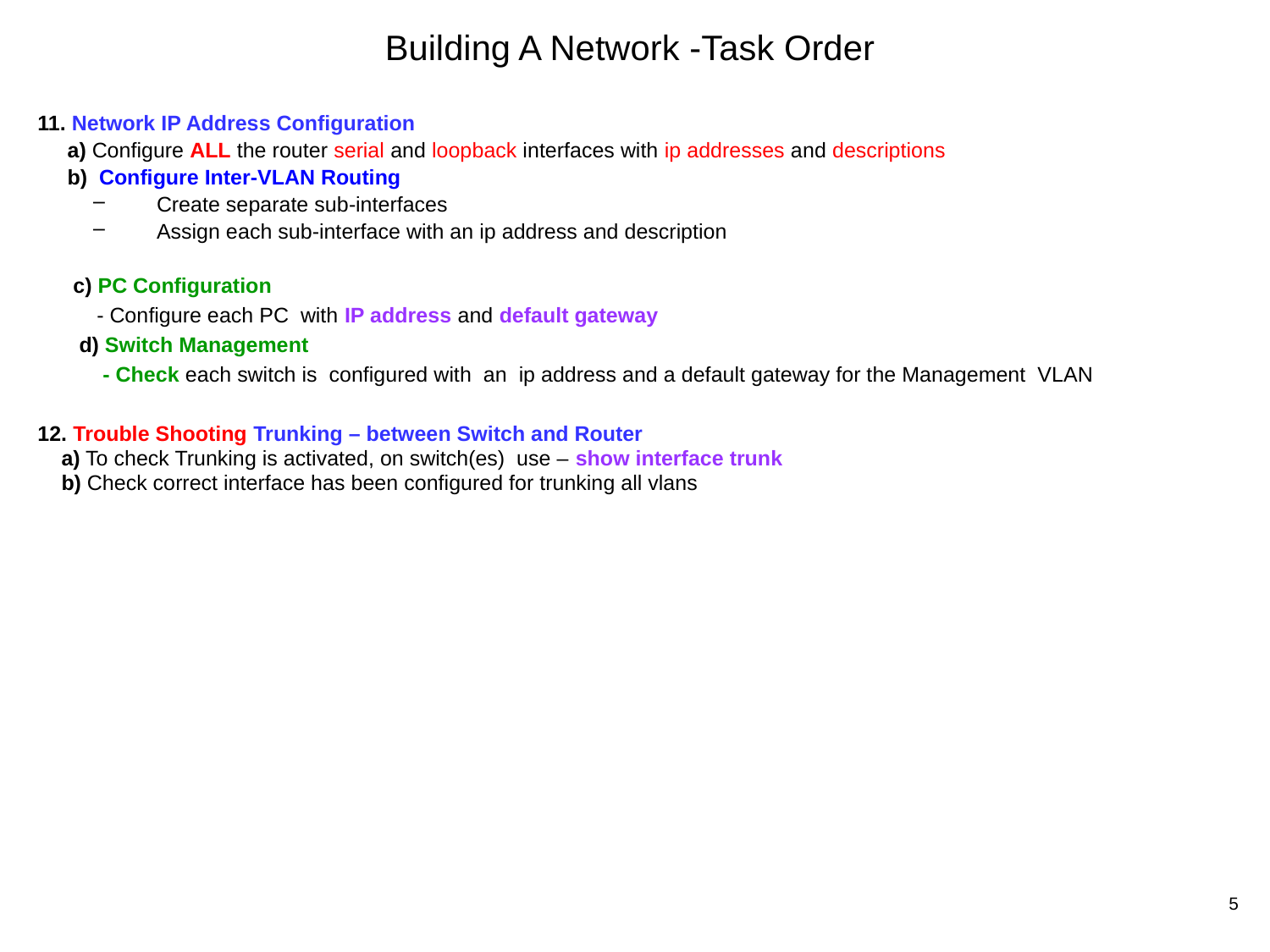

# Building A Network -Task Order
11. Network IP Address Configuration
     a) Configure ALL the router serial and loopback interfaces with ip addresses and descriptions
     b)  Configure Inter-VLAN Routing
Create separate sub-interfaces
Assign each sub-interface with an ip address and description

      c) PC Configuration
          - Configure each PC  with IP address and default gateway
       d) Switch Management
           - Check each switch is  configured with  an  ip address and a default gateway for the Management  VLAN

12. Trouble Shooting Trunking – between Switch and Router
    a) To check Trunking is activated, on switch(es)  use – show interface trunk
    b) Check correct interface has been configured for trunking all vlans

5